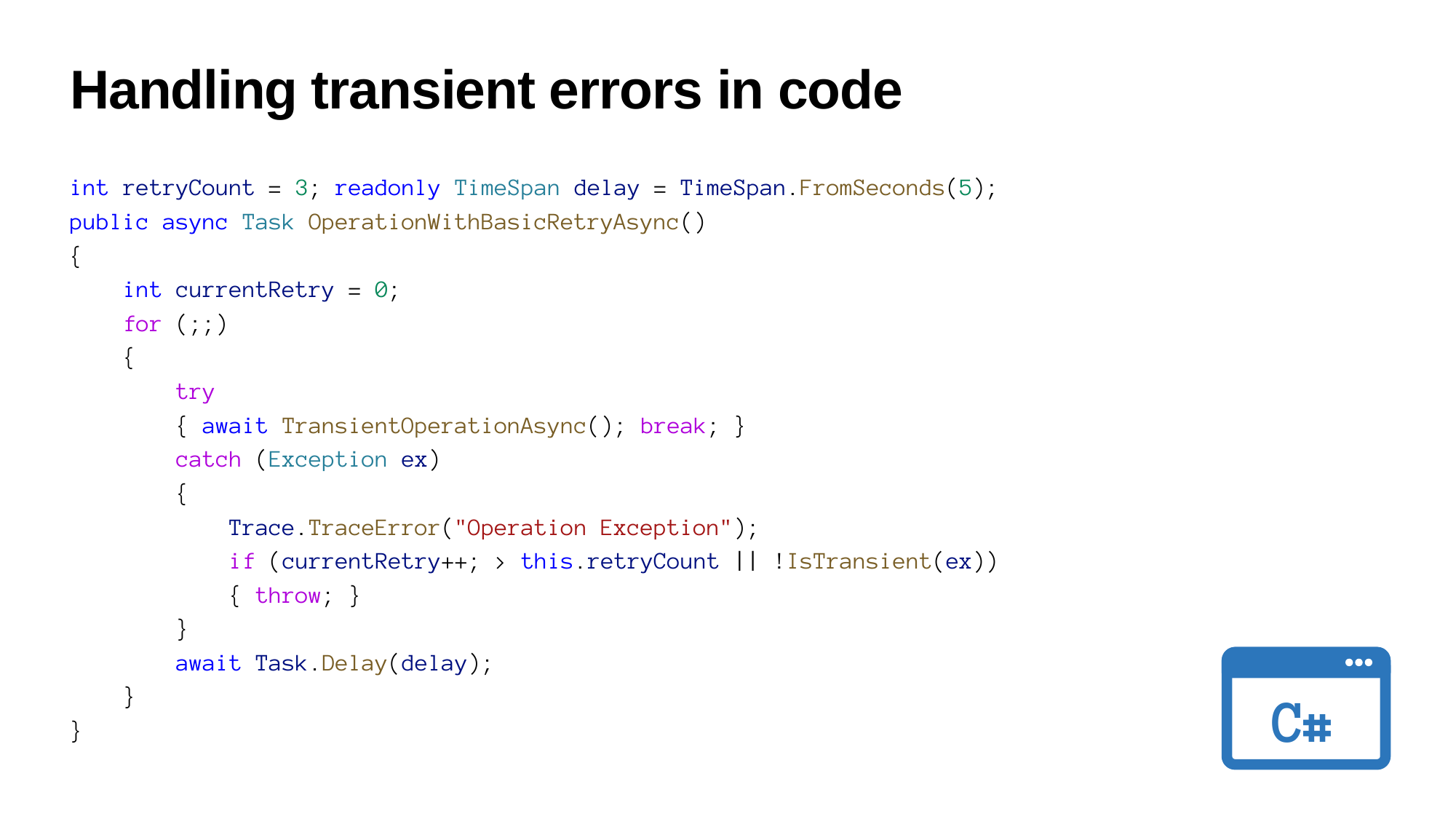

# Handling transient errors in code
int retryCount = 3; readonly TimeSpan delay = TimeSpan.FromSeconds(5);
public async Task OperationWithBasicRetryAsync()
{
    int currentRetry = 0;
    for (;;)
    {
        try
        { await TransientOperationAsync(); break; }
        catch (Exception ex)
        {
            Trace.TraceError("Operation Exception");
            if (currentRetry++; > this.retryCount || !IsTransient(ex))
            { throw; }
        }
        await Task.Delay(delay);
    }
}